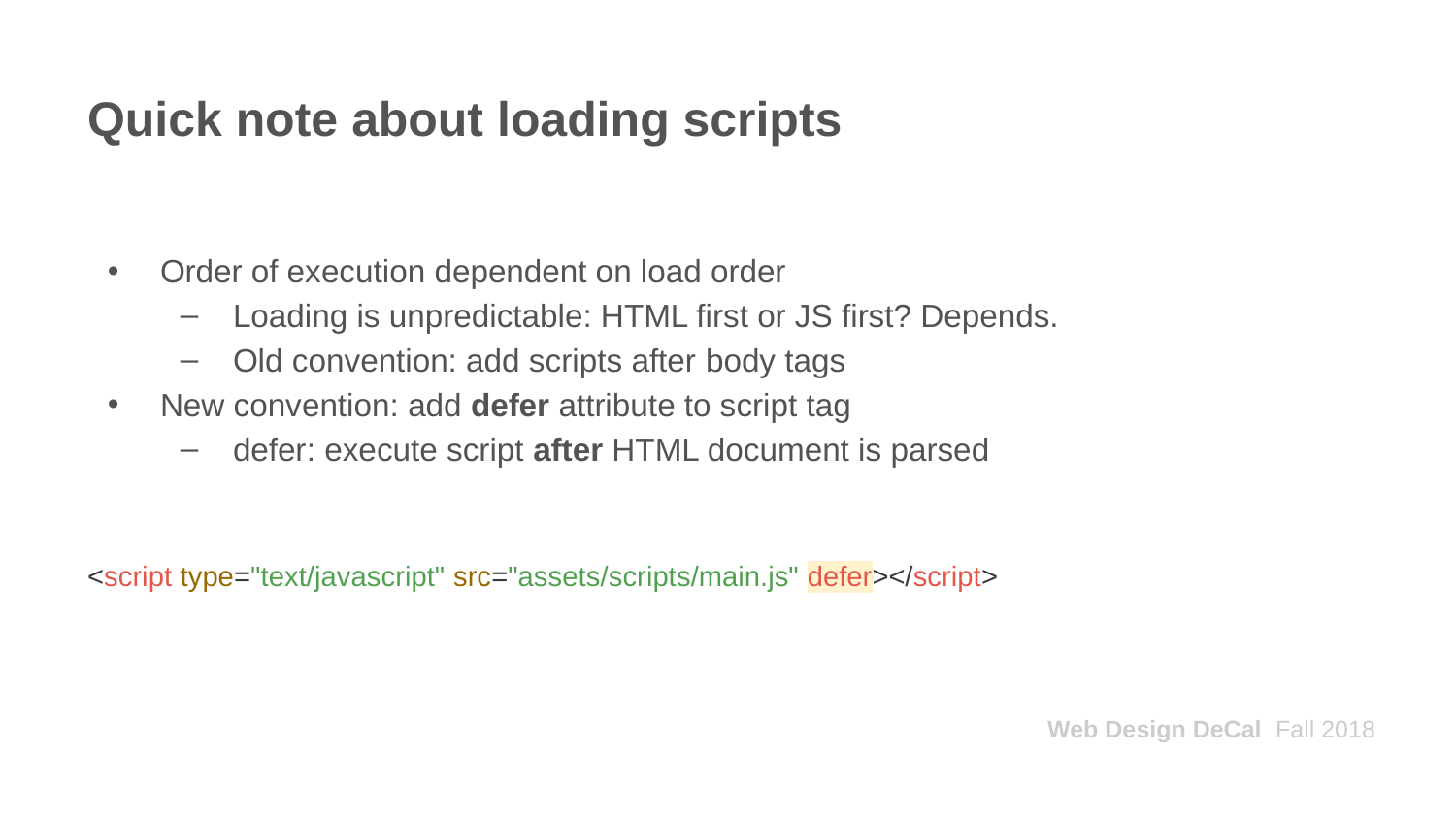

# Quick note about loading scripts
Order of execution dependent on load order
Loading is unpredictable: HTML first or JS first? Depends.
Old convention: add scripts after body tags
New convention: add defer attribute to script tag
defer: execute script after HTML document is parsed

<script type="text/javascript" src="assets/scripts/main.js" defer></script>